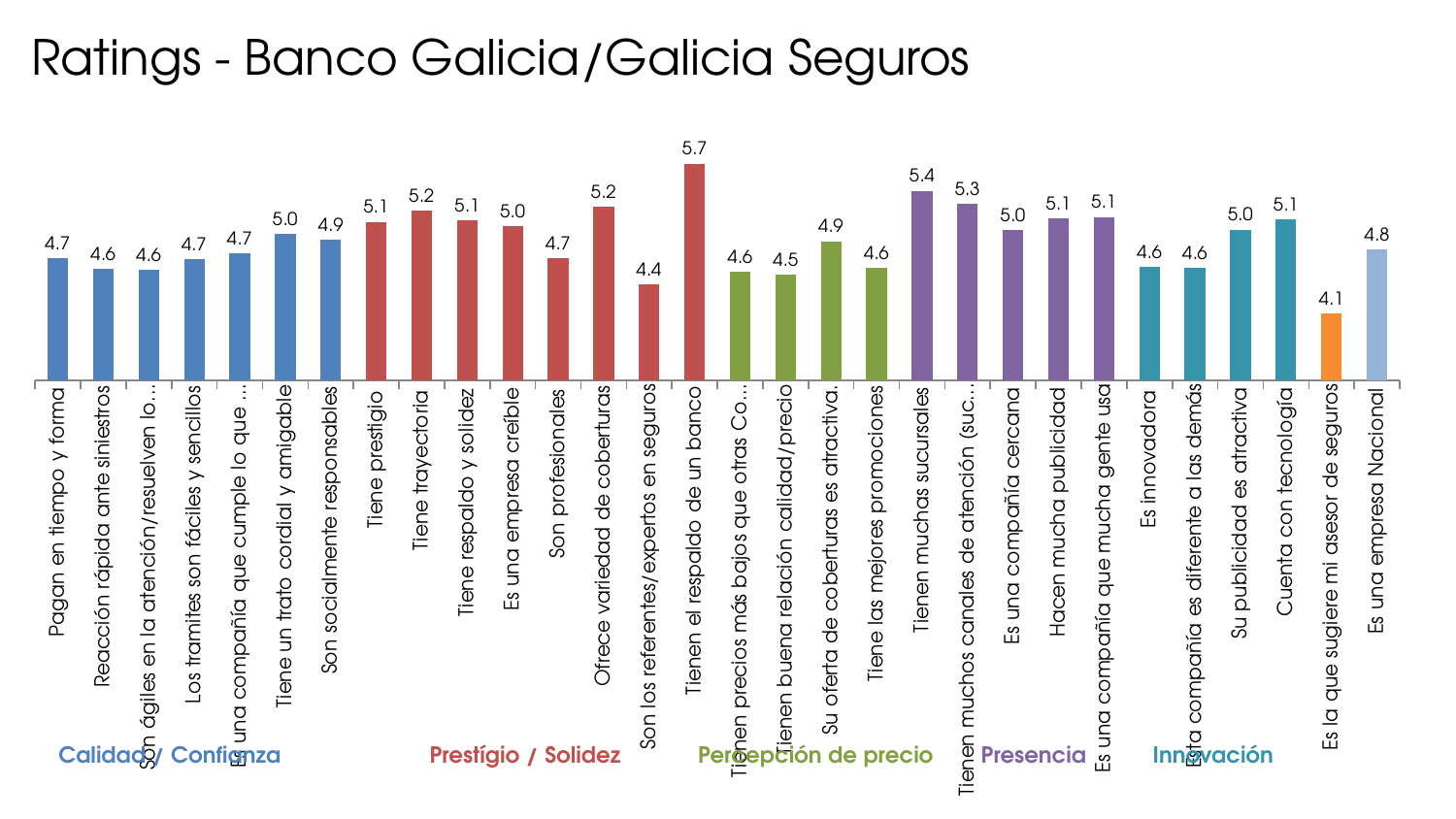

# Ratings - Banco Galicia/Galicia Seguros

### Chart

| Category | Banco Galicia/Galicia Seguros |
|---|---|
| Pagan en tiempo y forma | 4.700768395995966 |
| Reacción rápida ante siniestros | 4.584434536396572 |
| Son ágiles en la atención/resuelven los problemas | 4.569965685001843 |
| Los tramites son fáciles y sencillos | 4.684292035477636 |
| Es una compañía que cumple lo que promete/ confiable | 4.748169422239334 |
| Tiene un trato cordial y amigable | 4.955104488144002 |
| Son socialmente responsables | 4.892657315850958 |
| Tiene prestigio | 5.081060644108429 |
| Tiene trayectoria | 5.200719850939231 |
| Tiene respaldo y solidez | 5.096062194786468 |
| Es una empresa creíble | 5.035458778749583 |
| Son profesionales | 4.699231443795832 |
| Ofrece variedad de coberturas | 5.240231833682729 |
| Son los referentes/expertos en seguros | 4.417699925347385 |
| Tienen el respaldo de un banco | 5.698713842015585 |
| Tienen precios más bajos que otras Compañías que ofrecen Servicios similares | 4.555013647842823 |
| Tienen buena relación calidad/precio | 4.520128575793601 |
| Su oferta de coberturas es atractiva. | 4.8767377286012765 |
| Tiene las mejores promociones | 4.59808625303076 |
| Tienen muchas sucursales | 5.411984392835327 |
| Tienen muchos canales de atención (sucursales, web, teléfono, otros) | 5.26928405148802 |
| Es una compañía cercana | 4.995819842816889 |
| Hacen mucha publicidad | 5.120395294051183 |
| Es una compañía que mucha gente usa | 5.1346190971184855 |
| Es innovadora | 4.599713741213292 |
| Esta compañía es diferente a las demás | 4.590288851066403 |
| Su publicidad es atractiva | 4.998922761119697 |
| Cuenta con tecnología | 5.108107170332679 |
| Es la que sugiere mi asesor de seguros | 4.108744196502355 |
| Es una empresa Nacional | 4.787771655605515 |
Calidad / Confianza
Prestígio / Solidez
Percepción de precio
Presencia
Innovación